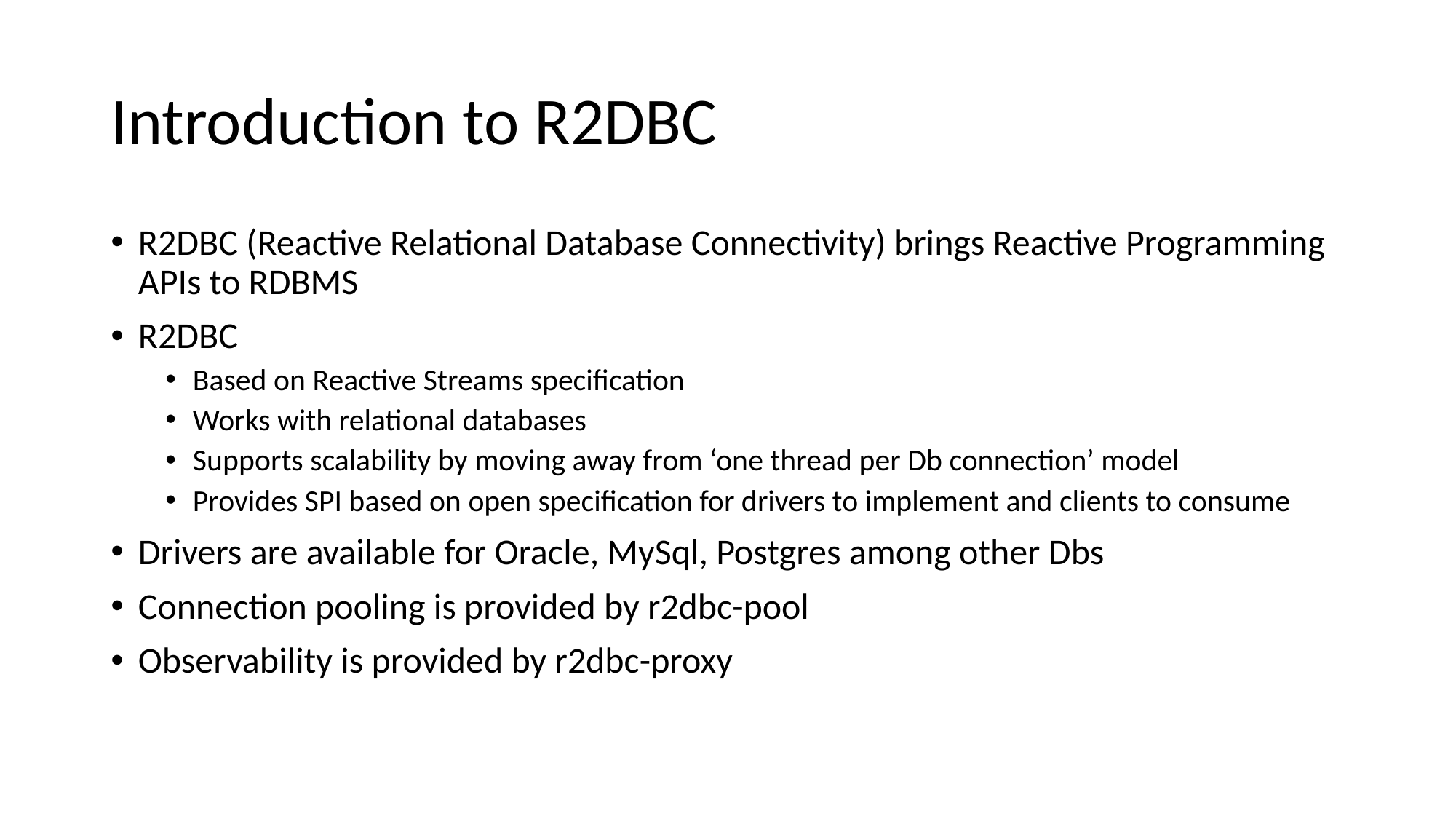

# Introduction to R2DBC
R2DBC (Reactive Relational Database Connectivity) brings Reactive Programming APIs to RDBMS
R2DBC
Based on Reactive Streams specification
Works with relational databases
Supports scalability by moving away from ‘one thread per Db connection’ model
Provides SPI based on open specification for drivers to implement and clients to consume
Drivers are available for Oracle, MySql, Postgres among other Dbs
Connection pooling is provided by r2dbc-pool
Observability is provided by r2dbc-proxy